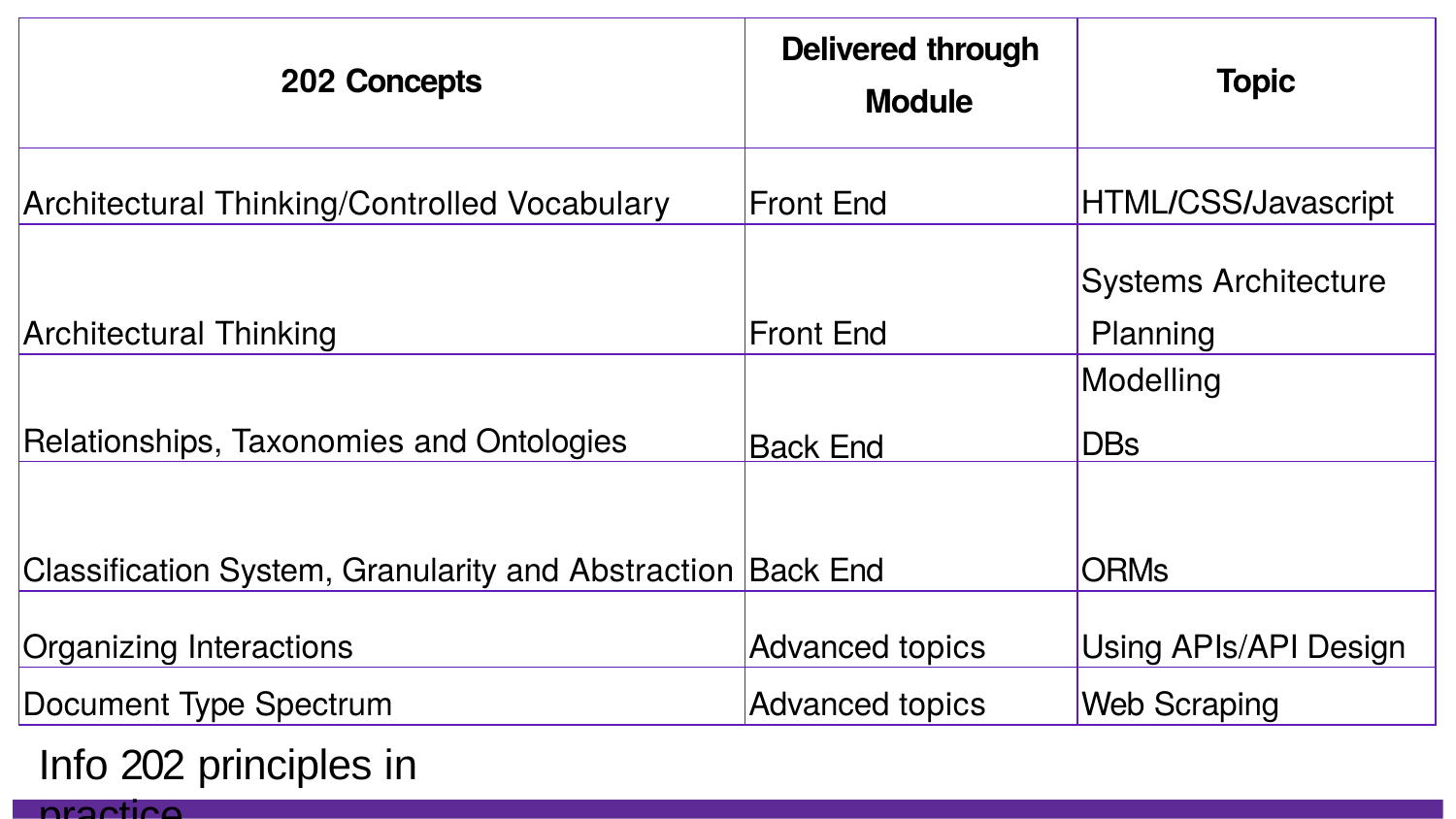

| 202 Concepts | Delivered through Module | Topic |
| --- | --- | --- |
| Architectural Thinking/Controlled Vocabulary | Front End | HTML/CSS/Javascript |
| Architectural Thinking | Front End | Systems Architecture Planning |
| Relationships, Taxonomies and Ontologies | Back End | Modelling DBs |
| Classification System, Granularity and Abstraction | Back End | ORMs |
| Organizing Interactions | Advanced topics | Using APIs/API Design |
| Document Type Spectrum | Advanced topics | Web Scraping |
Info 202 principles in practice